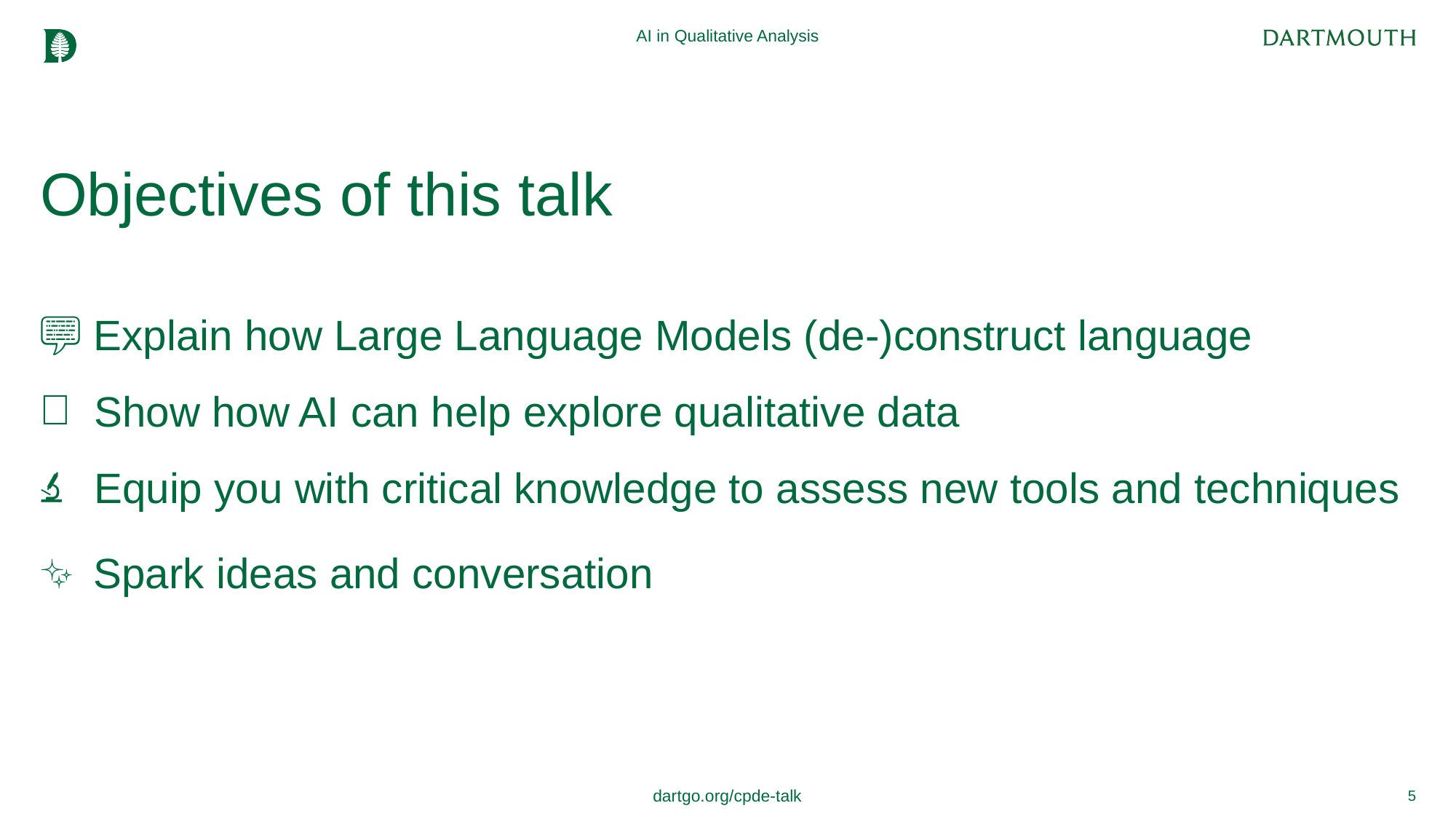

AI in Qualitative Analysis
# Objectives of this talk
Explain how Large Language Models (de-)construct language
Show how AI can help explore qualitative data
Equip you with critical knowledge to assess new tools and techniques
Spark ideas and conversation
5